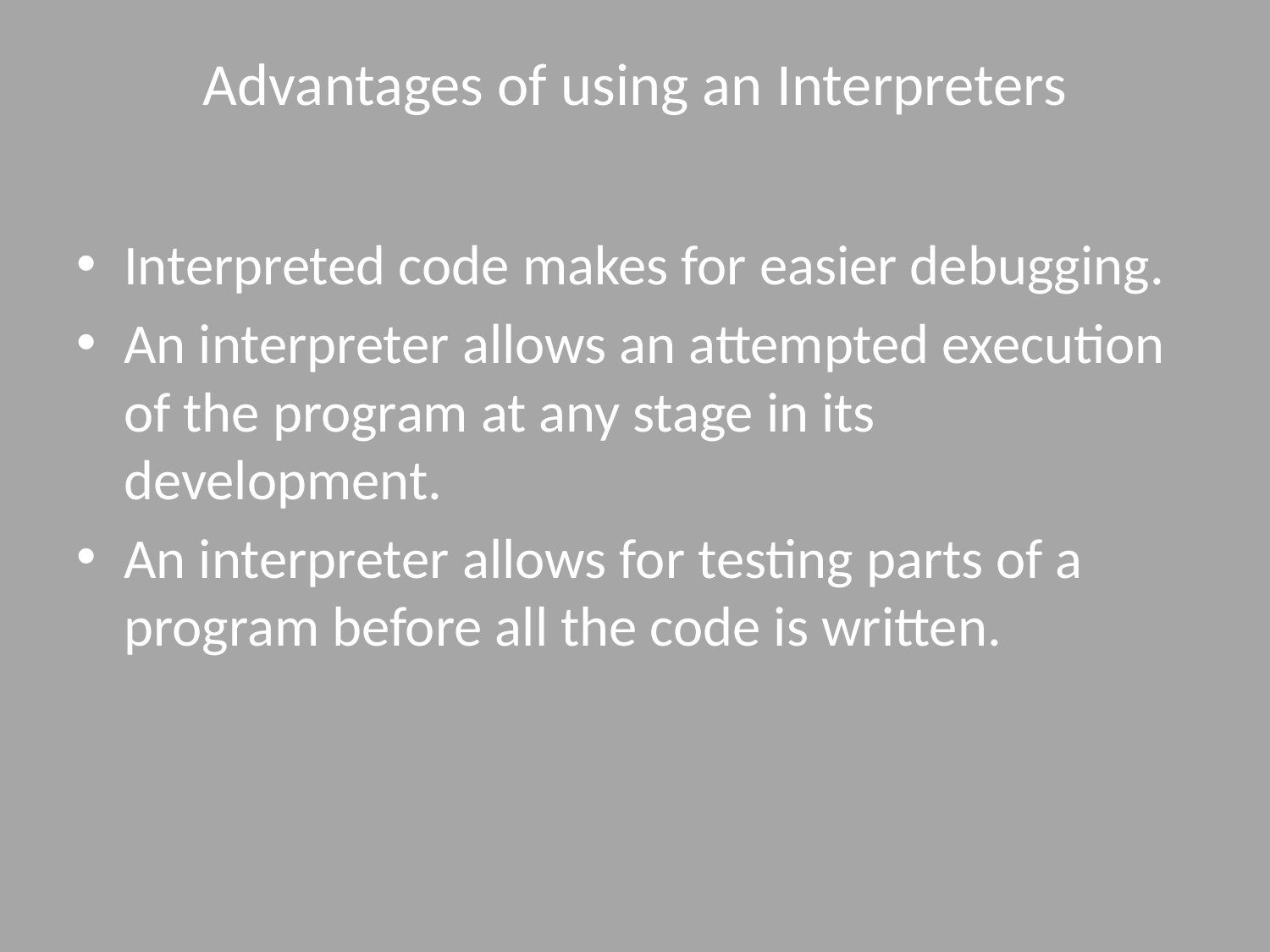

# Advantages of using an Interpreters
Interpreted code makes for easier debugging.
An interpreter allows an attempted execution of the program at any stage in its development.
An interpreter allows for testing parts of a program before all the code is written.